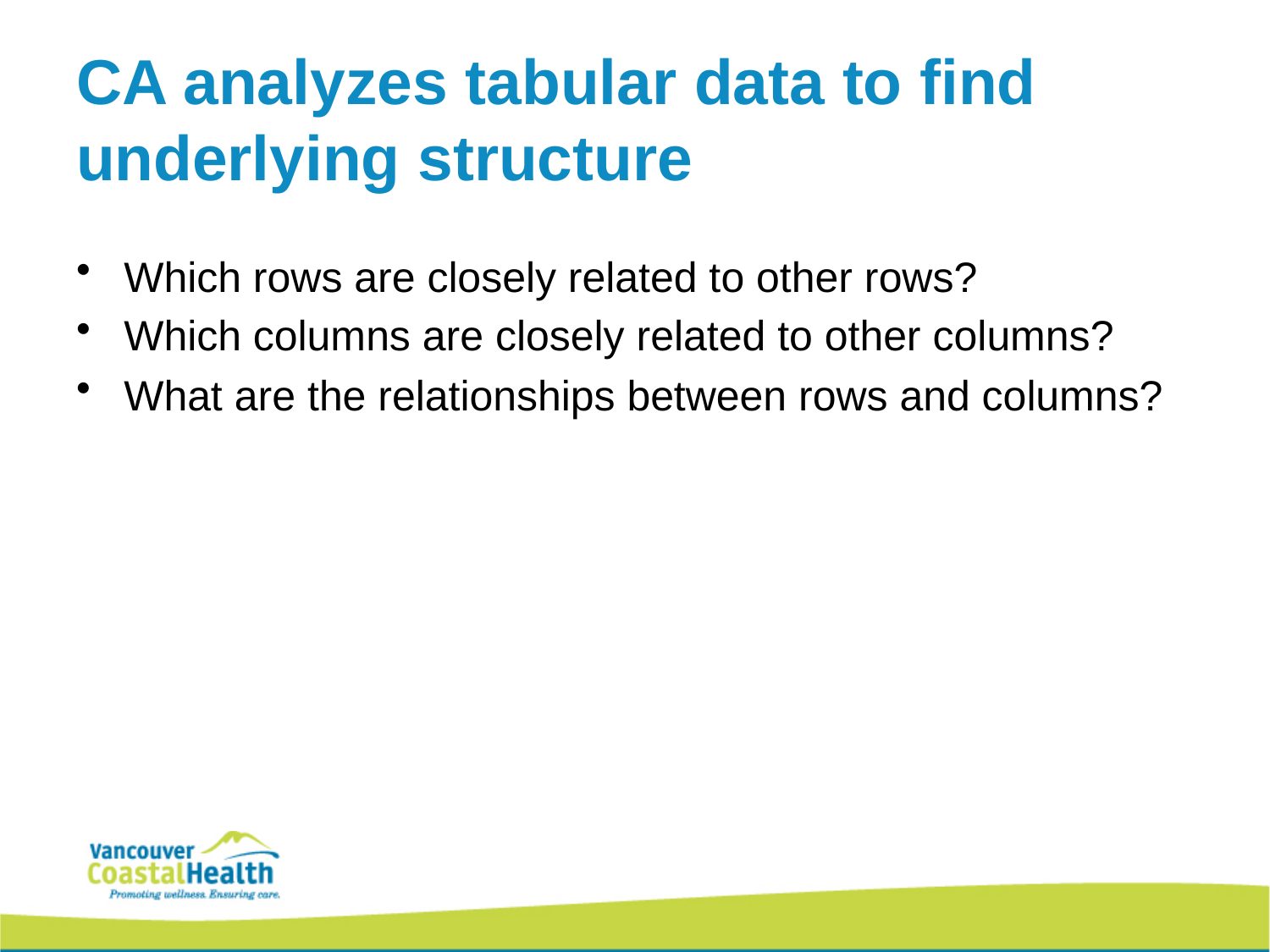

# CA analyzes tabular data to find underlying structure
Which rows are closely related to other rows?
Which columns are closely related to other columns?
What are the relationships between rows and columns?